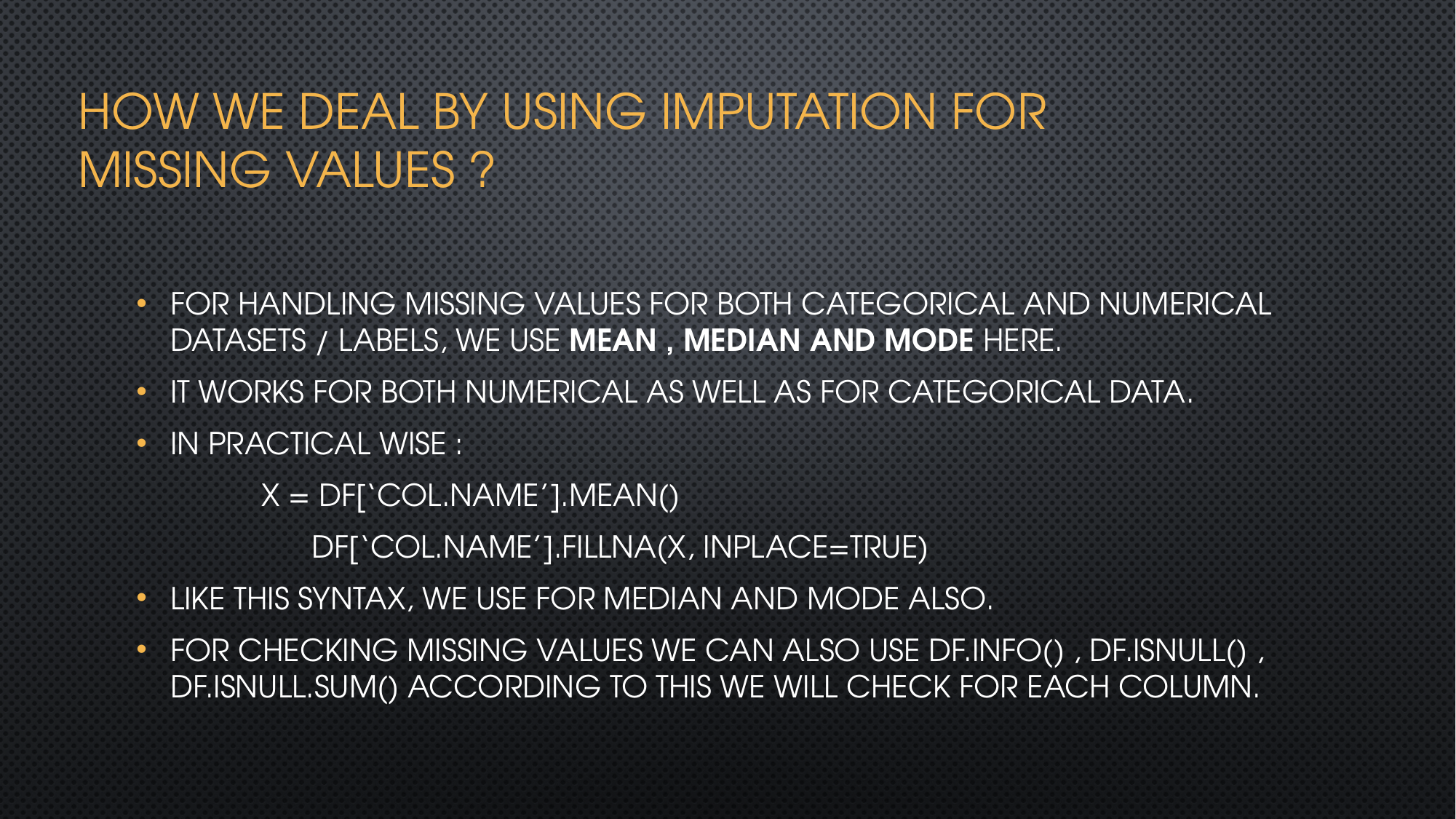

# How we deal by using imputation for missing values ?
For handling missing values for both categorical and numerical datasets / labels, we use mean , median and mode here.
It works for both numerical as well as for categorical data.
In practical wise :
               x = df[‘col.name’].mean()
                     df[‘col.name’].fillna(x, inplace=true)
Like this syntax, we use for median and mode also.
For checking missing values we can also use df.info() , df.isnull() , df.isnull.sum() according to this we will check for each column.